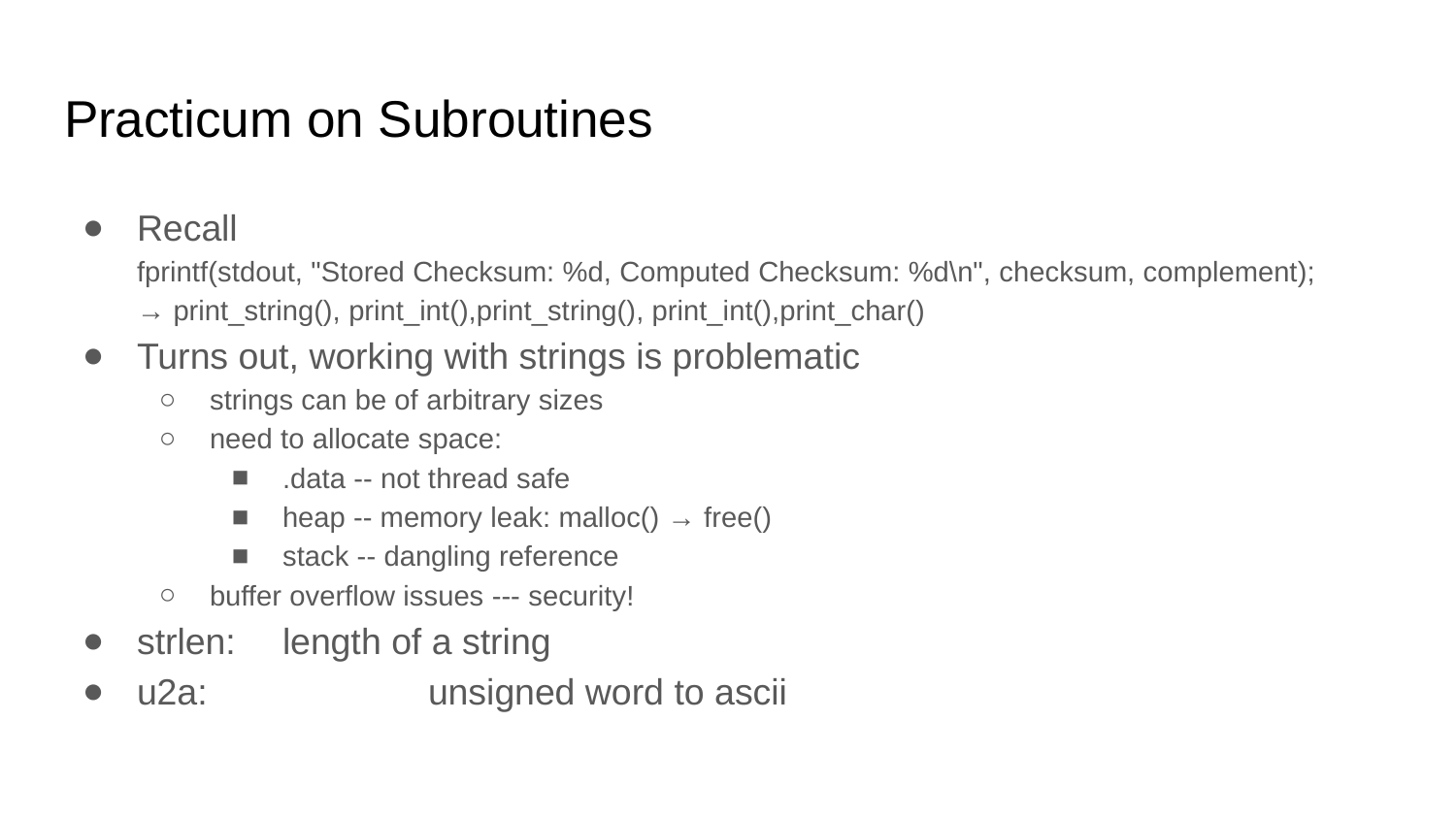

# Practicum on Subroutines
Recall
fprintf(stdout, "Stored Checksum: %d, Computed Checksum: %d\n", checksum, complement);
→ print_string(), print_int(),print_string(), print_int(),print_char()
Turns out, working with strings is problematic
strings can be of arbitrary sizes
need to allocate space:
.data -- not thread safe
heap -- memory leak: malloc() → free()
stack -- dangling reference
buffer overflow issues --- security!
strlen:	length of a string
u2a:		unsigned word to ascii